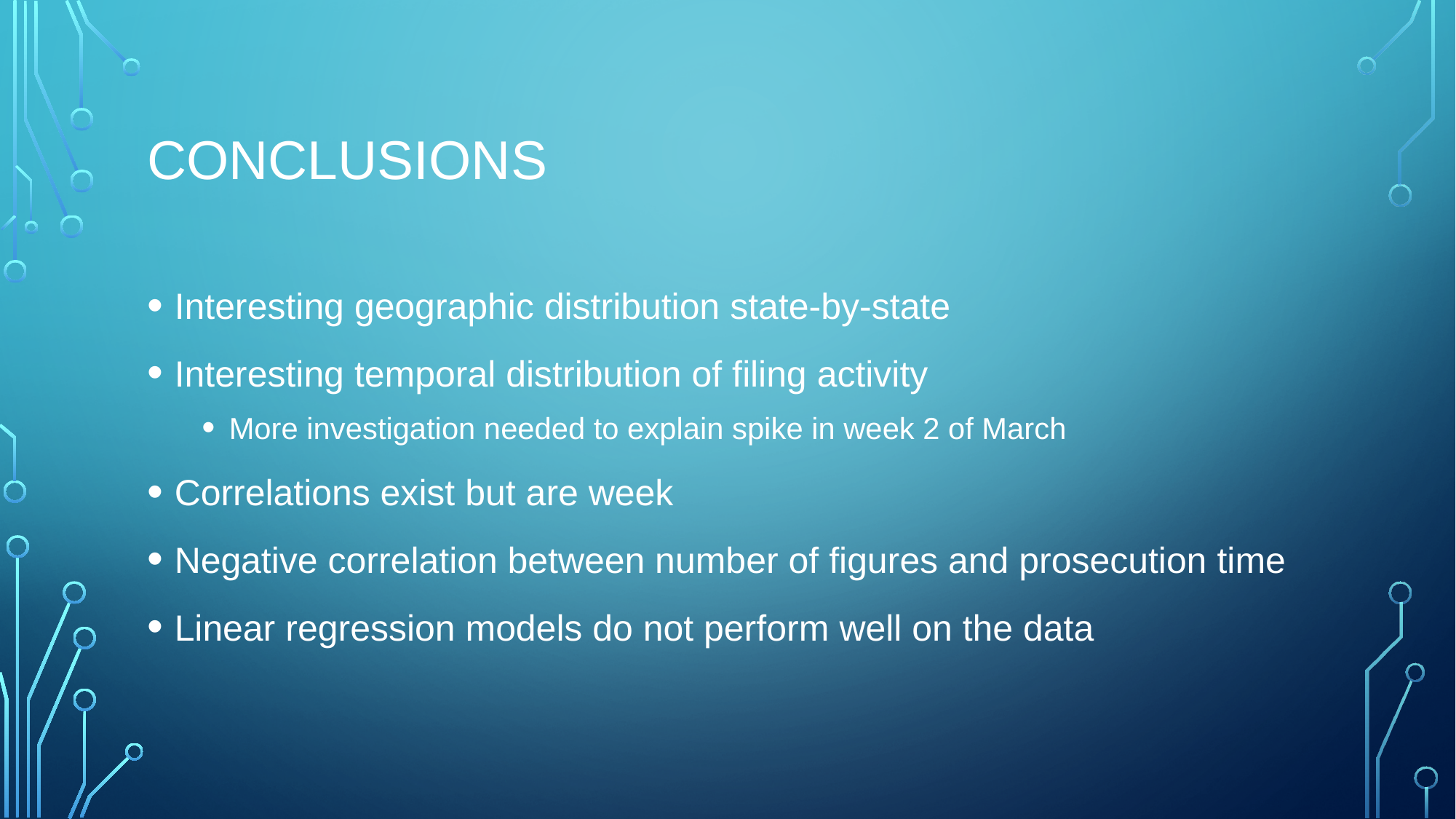

# conclusions
Interesting geographic distribution state-by-state
Interesting temporal distribution of filing activity
More investigation needed to explain spike in week 2 of March
Correlations exist but are week
Negative correlation between number of figures and prosecution time
Linear regression models do not perform well on the data